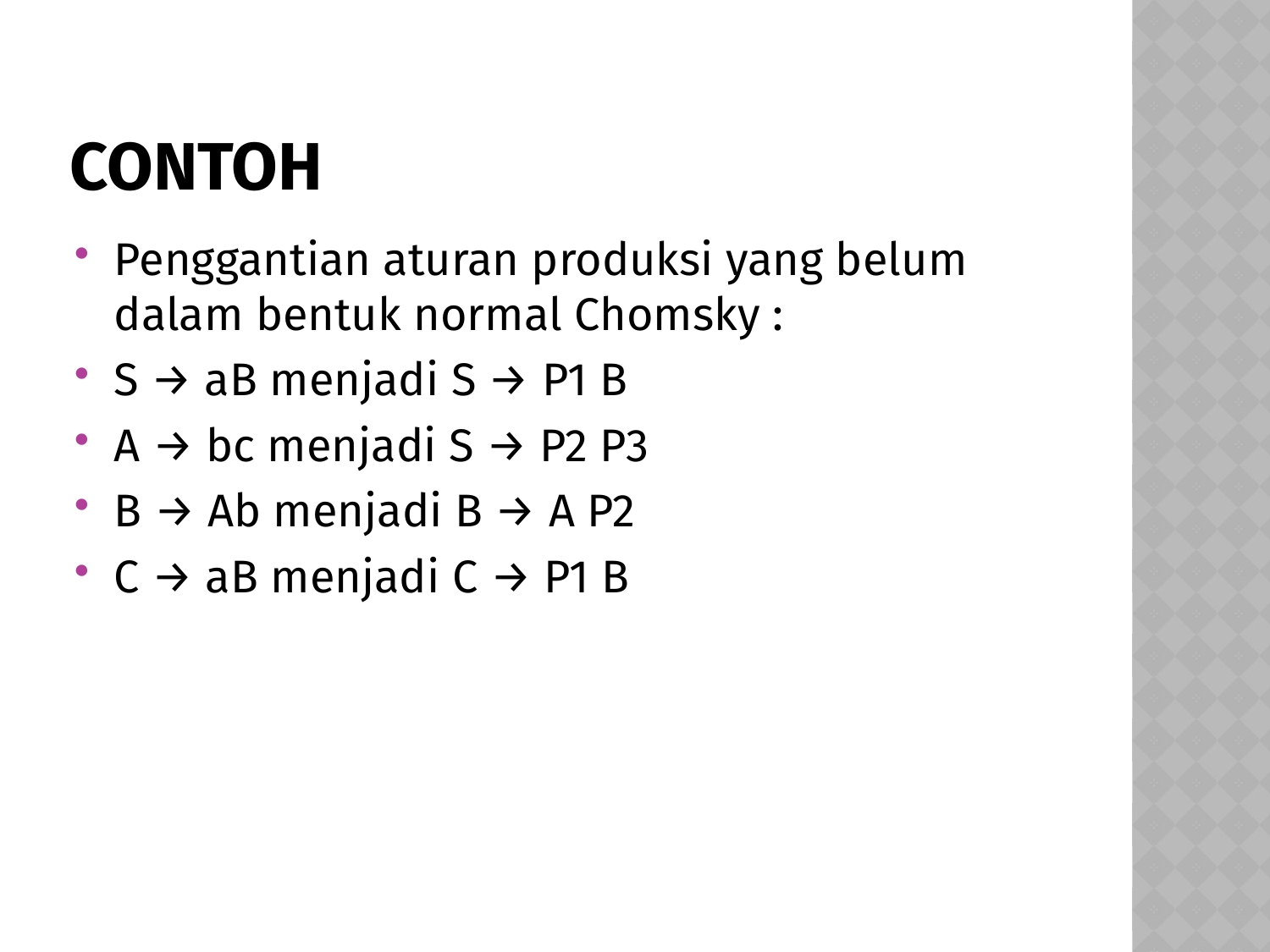

# Contoh
Penggantian aturan produksi yang belum dalam bentuk normal Chomsky :
S → aB menjadi S → P1 B
A → bc menjadi S → P2 P3
B → Ab menjadi B → A P2
C → aB menjadi C → P1 B